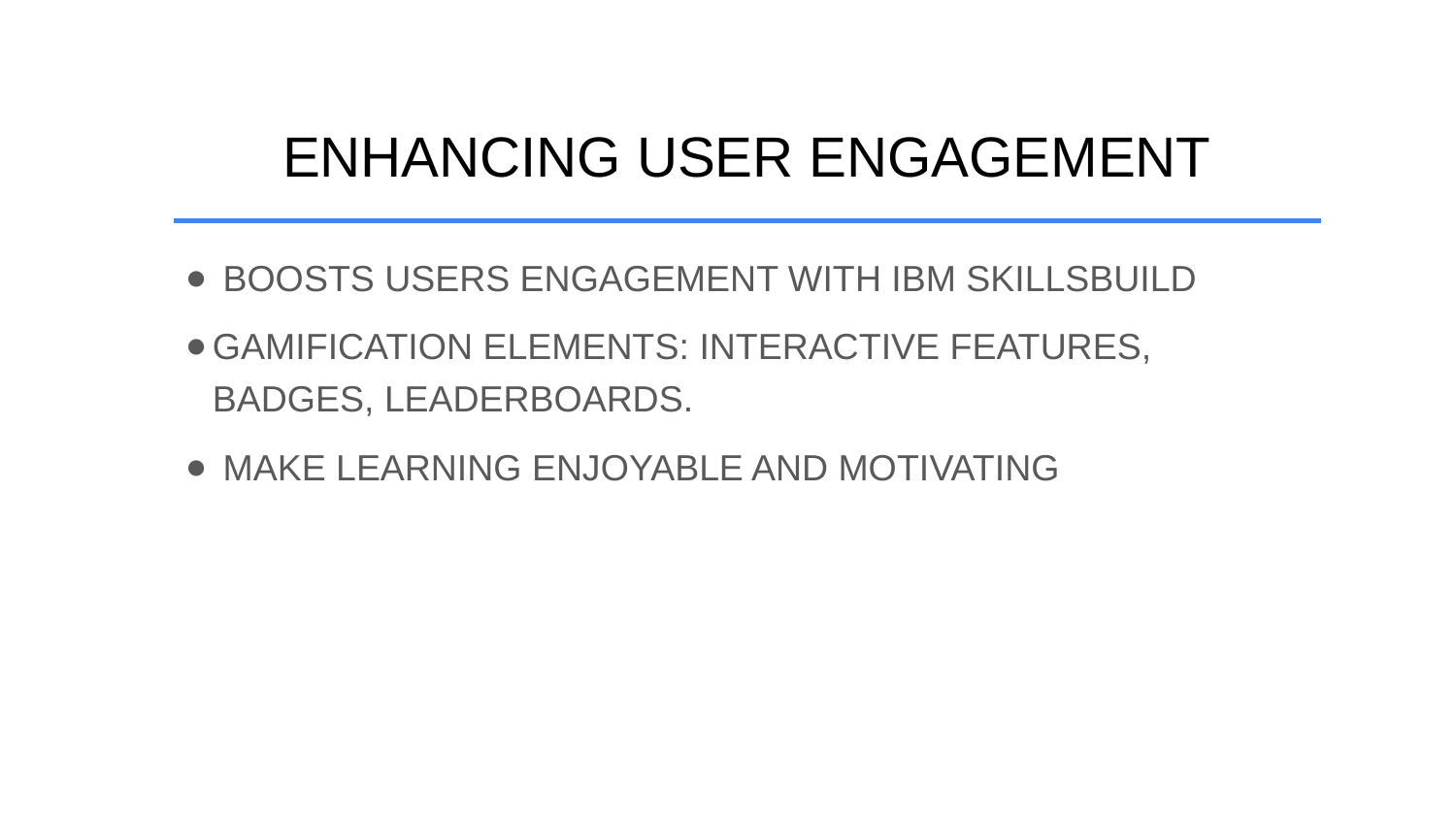

# ENHANCING USER ENGAGEMENT
 BOOSTS USERS ENGAGEMENT WITH IBM SKILLSBUILD
GAMIFICATION ELEMENTS: INTERACTIVE FEATURES, BADGES, LEADERBOARDS.
 MAKE LEARNING ENJOYABLE AND MOTIVATING